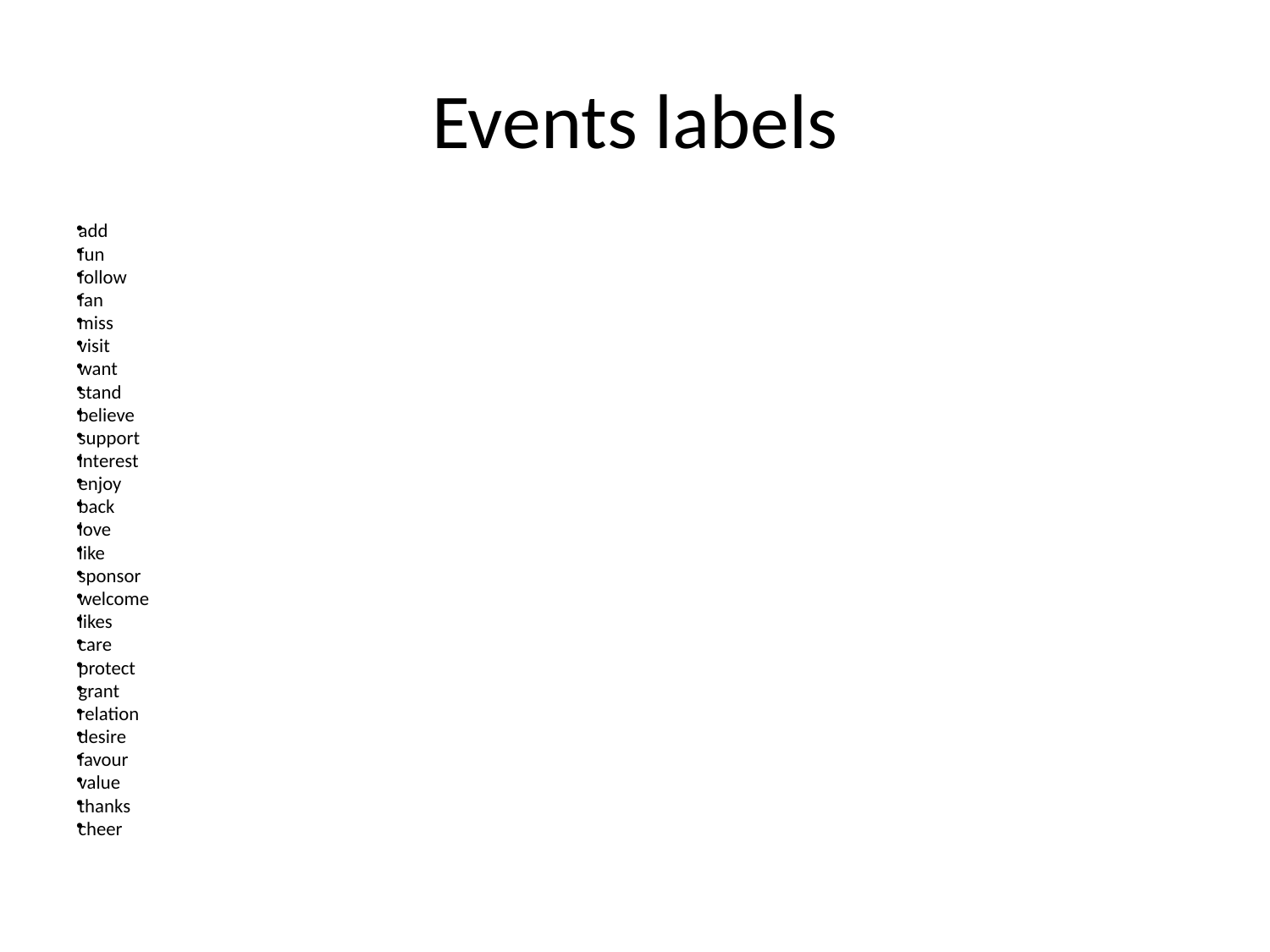

# Events labels
add

fun

follow

fan

miss

visit

want

stand

believe

support

interest

enjoy

back

love

like

sponsor

welcome

likes

care

protect

grant

relation

desire

favour

value

thanks

cheer